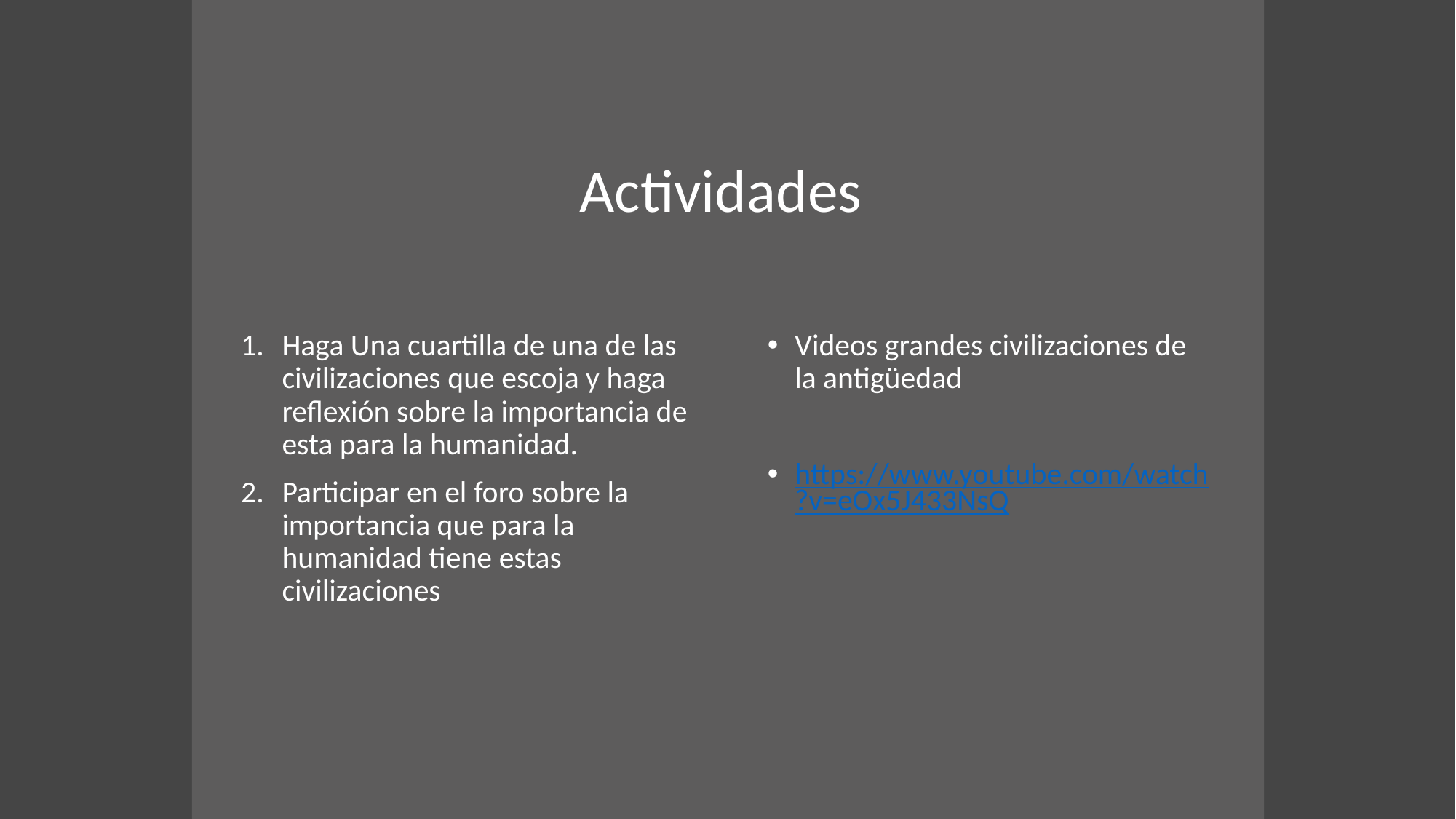

# Actividades
Haga Una cuartilla de una de las civilizaciones que escoja y haga reflexión sobre la importancia de esta para la humanidad.
Participar en el foro sobre la importancia que para la humanidad tiene estas civilizaciones

Videos grandes civilizaciones de la antigüedad

https://www.youtube.com/watch?v=eOx5J433NsQ